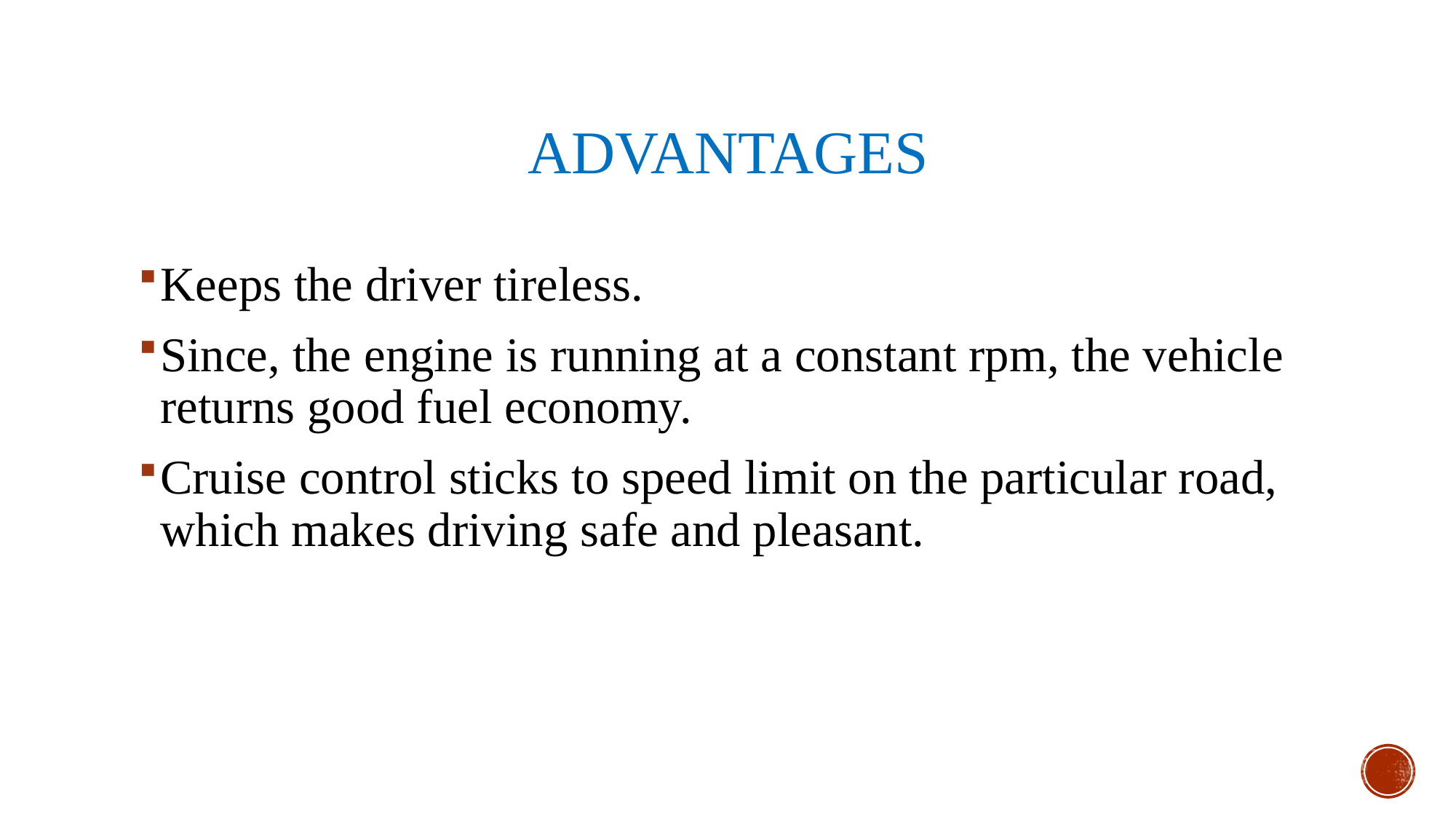

# Advantages
Keeps the driver tireless.
Since, the engine is running at a constant rpm, the vehicle returns good fuel economy.
Cruise control sticks to speed limit on the particular road, which makes driving safe and pleasant.